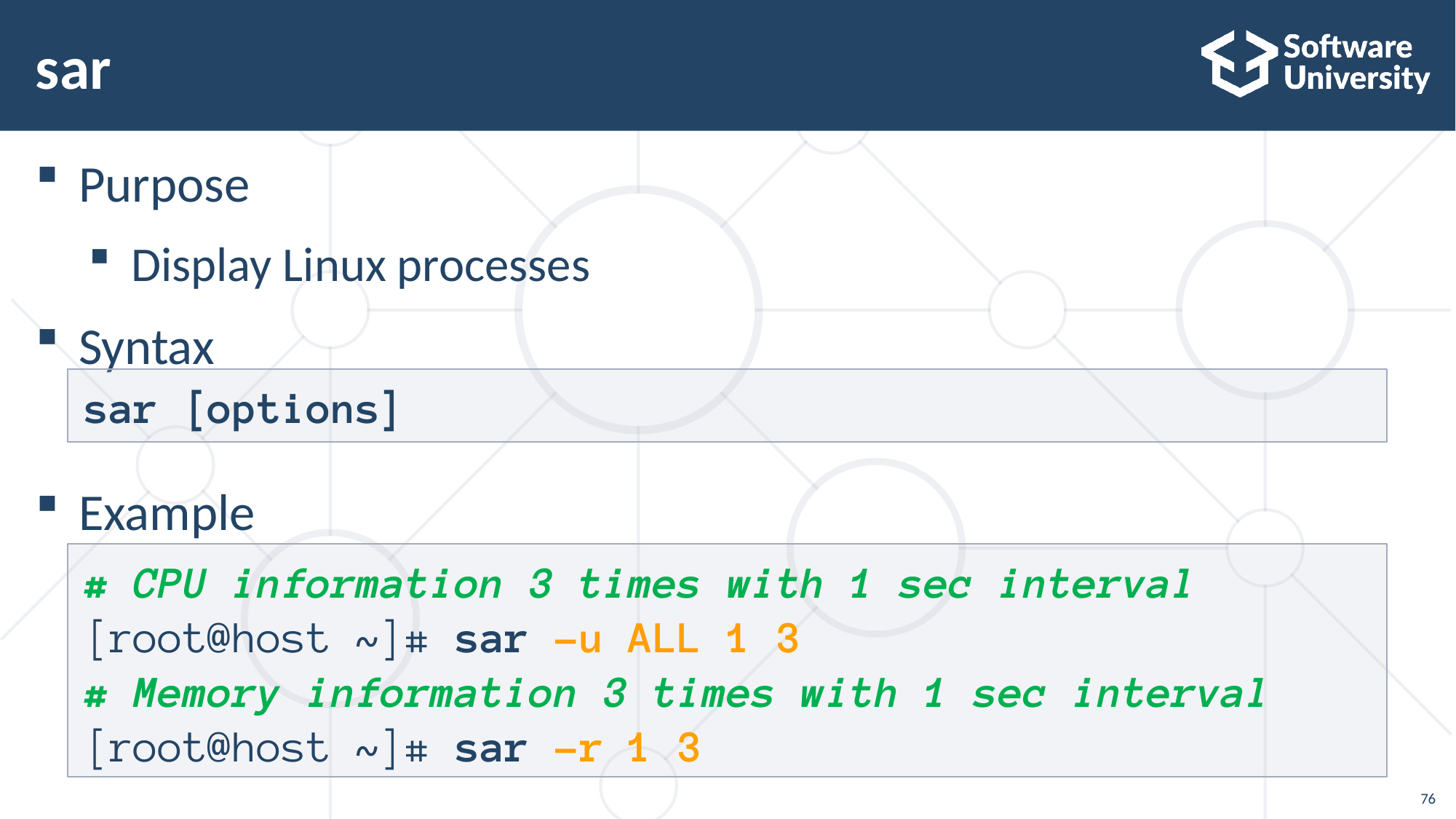

# sar
Purpose
Display Linux processes
Syntax

Example

sar [options]
# CPU information 3 times with 1 sec interval
[root@host ~]# sar -u ALL 1 3
# Memory information 3 times with 1 sec interval
[root@host ~]# sar -r 1 3
76